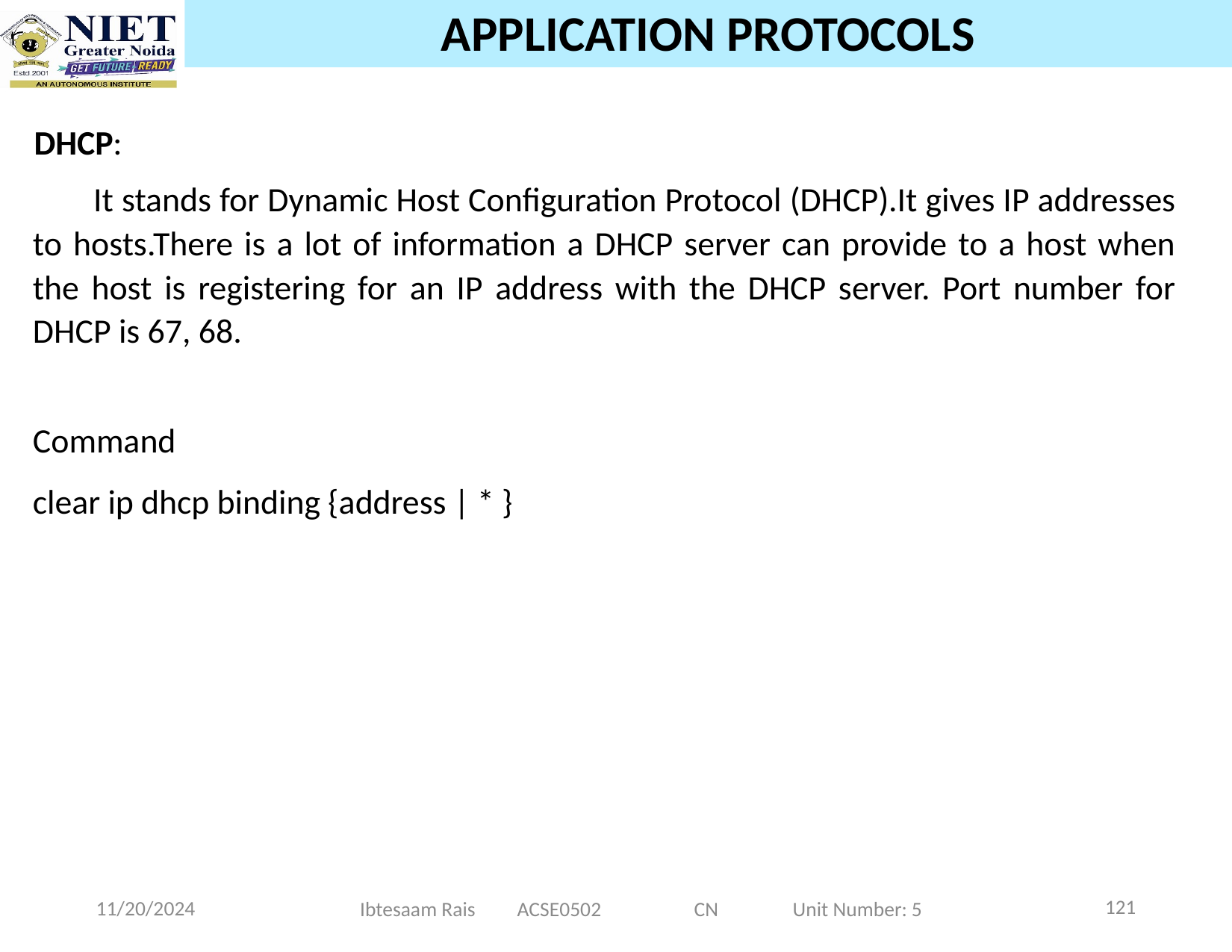

# APPLICATION PROTOCOLS
DHCP:
It stands for Dynamic Host Configuration Protocol (DHCP).It gives IP addresses to hosts.There is a lot of information a DHCP server can provide to a host when the host is registering for an IP address with the DHCP server. Port number for DHCP is 67, 68.
Command
clear ip dhcp binding {address | * }
121
11/20/2024
Ibtesaam Rais         ACSE0502                    CN                Unit Number: 5